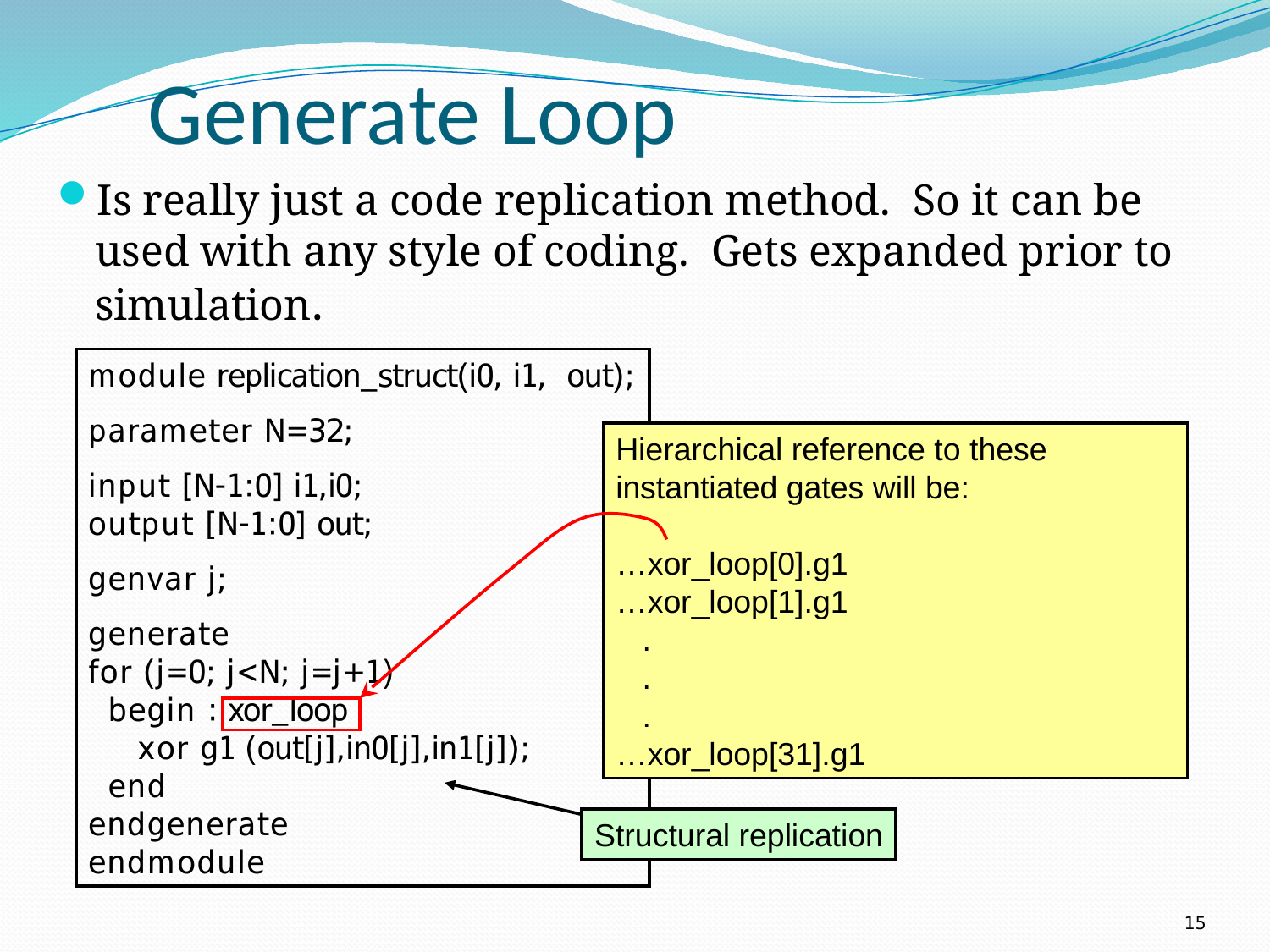

# Generate Loop
Is really just a code replication method.  So it can be used with any style of coding.  Gets expanded prior to simulation.
module replication_struct(i0, i1,  out);

parameter N=32;

input [N-1:0] i1,i0;
output [N-1:0] out;

genvar j;

generate
for (j=0; j<N; j=j+1)
  begin : xor_loop
     xor g1 (out[j],in0[j],in1[j]);
  end
endgenerate
endmodule
Hierarchical reference to these instantiated gates will be:

…xor_loop[0].g1
…xor_loop[1].g1
   .
   .
   .
…xor_loop[31].g1

Structural replication
15